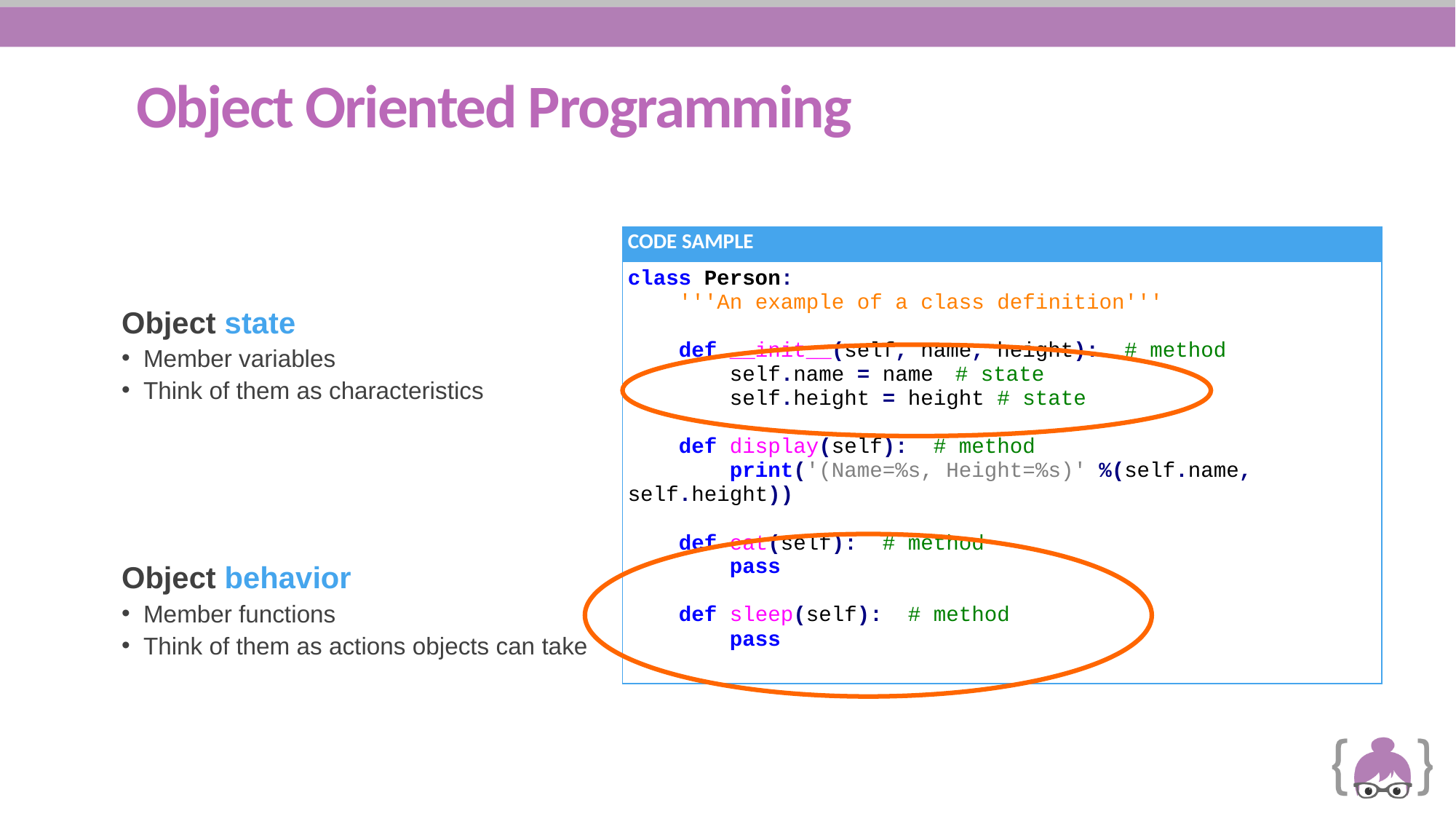

# Object Oriented Programming
| CODE SAMPLE |
| --- |
| class Person: '''An example of a class definition''' def \_\_init\_\_(self, name, height): # method self.name = name # state self.height = height # state def display(self): # method print('(Name=%s, Height=%s)' %(self.name, self.height)) def eat(self): # method pass def sleep(self): # method pass |
Object state
Member variables
Think of them as characteristics

Object behavior
Member functions
Think of them as actions objects can take